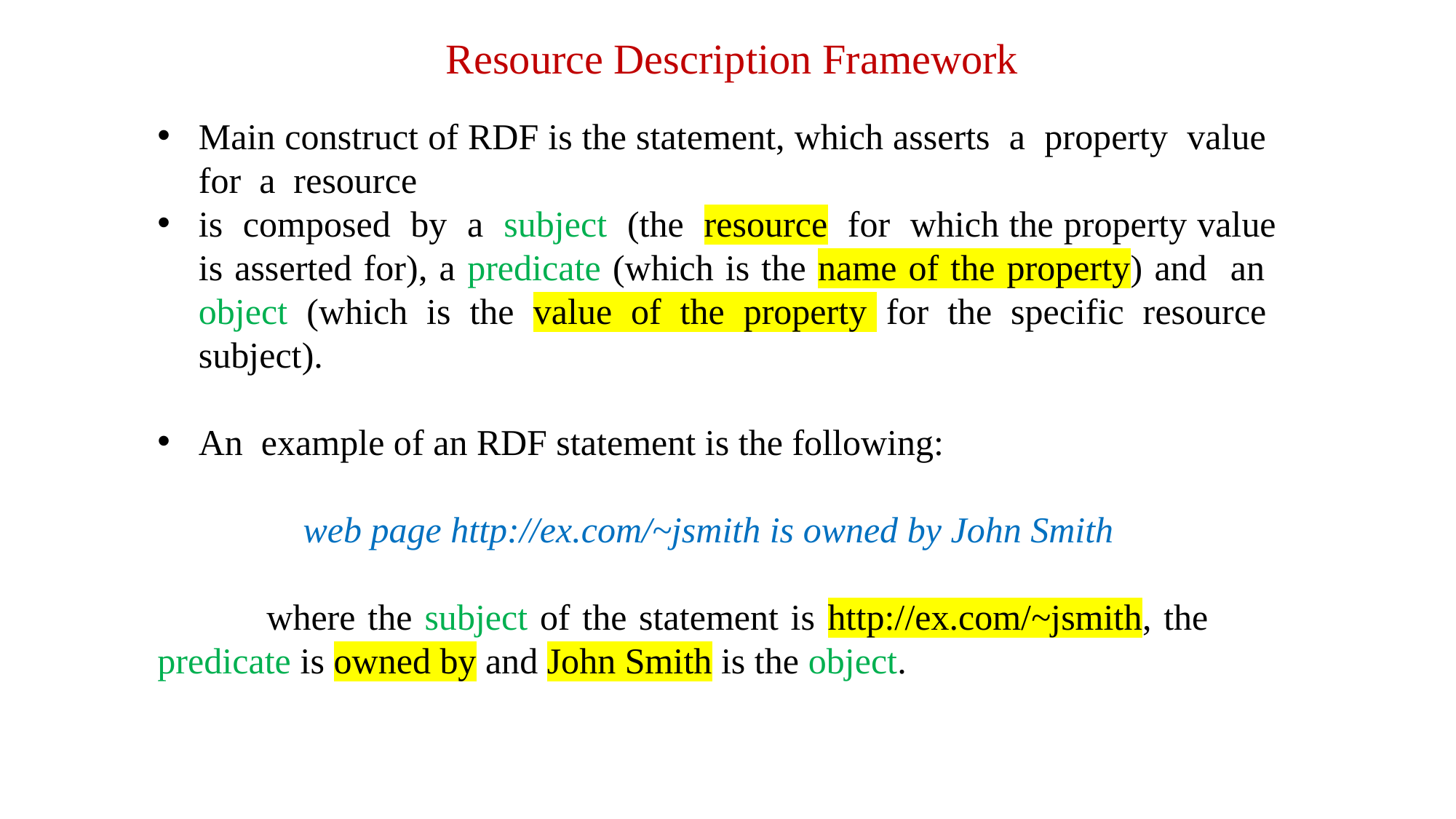

Resource Description Framework
Main construct of RDF is the statement, which asserts  a  property  value  for  a  resource
is  composed  by  a  subject  (the  resource  for  which the property value is asserted for), a predicate (which is the name of the property) and  an  object  (which  is  the  value  of  the  property  for  the  specific  resource  subject).

An  example of an RDF statement is the following:

                web page http://ex.com/~jsmith is owned by John Smith

	where the subject of the statement is http://ex.com/~jsmith, the 	predicate is owned by and John Smith is the object.